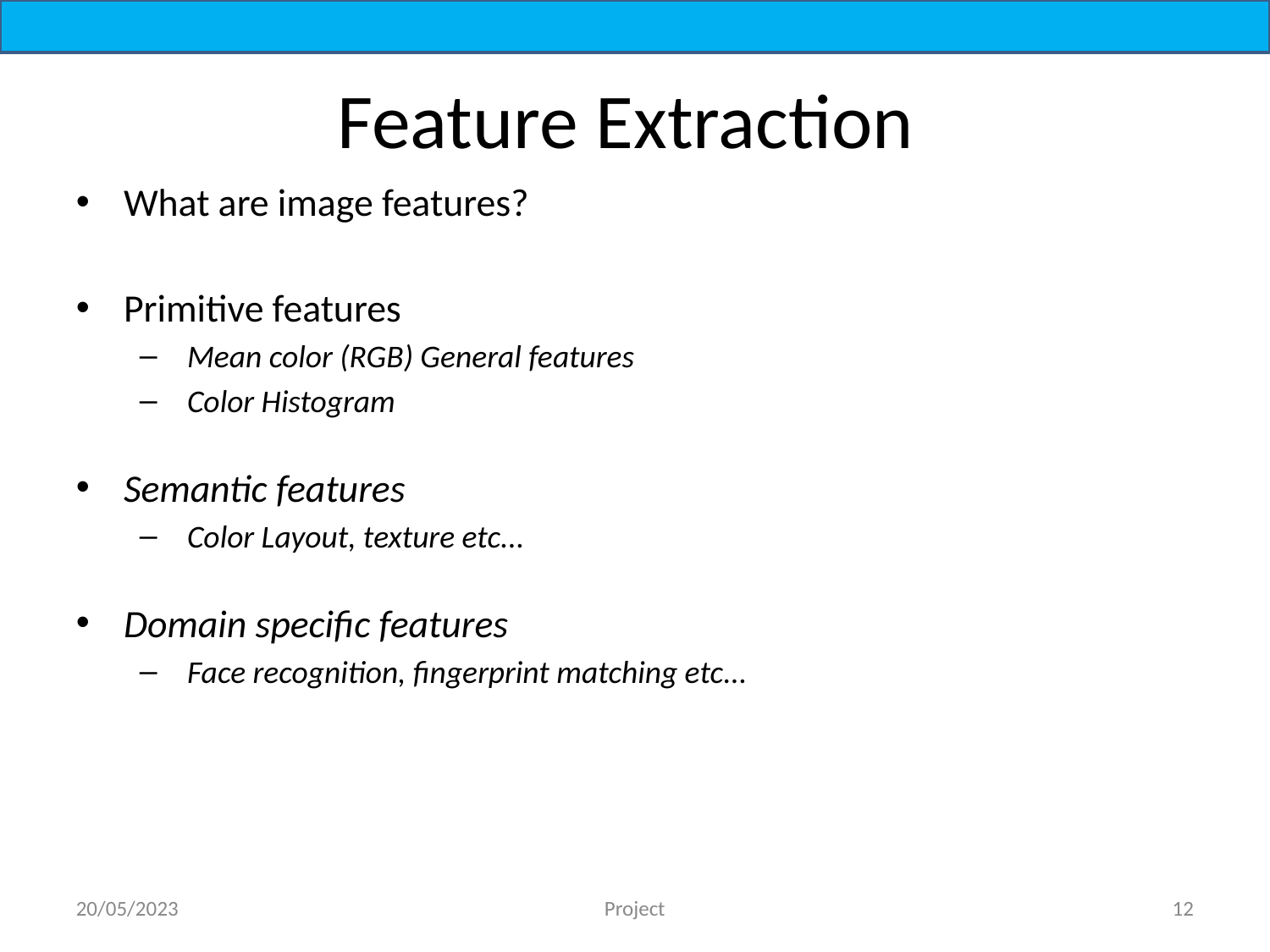

Feature Extraction
What are image features?

Primitive features
Mean color (RGB) General features
Color Histogram

Semantic features
Color Layout, texture etc...

Domain specific features
Face recognition, fingerprint matching etc...
20/05/2023
Project
12